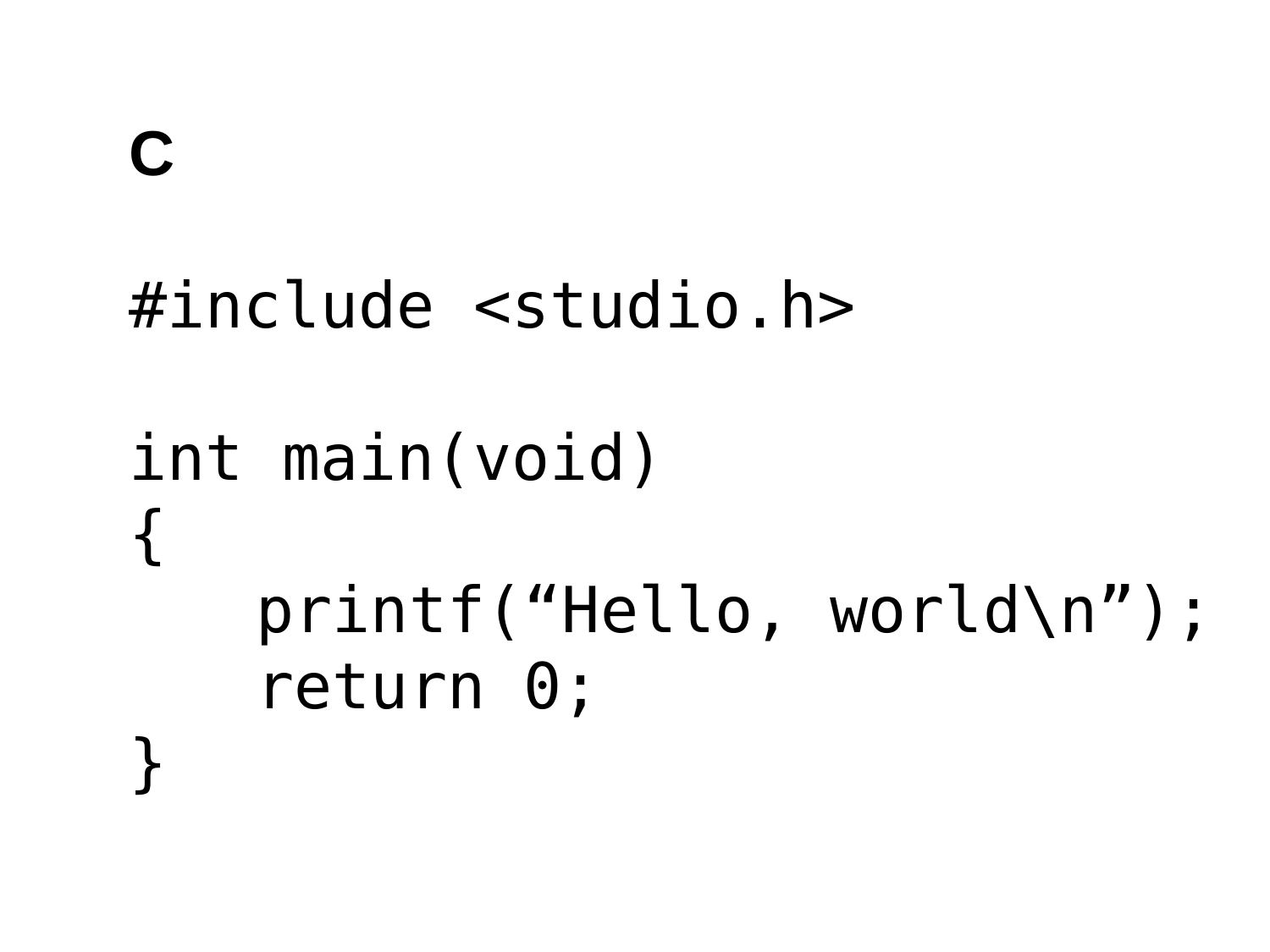

# C #include <studio.h> int main(void) { printf(“Hello, world\n”); return 0; }